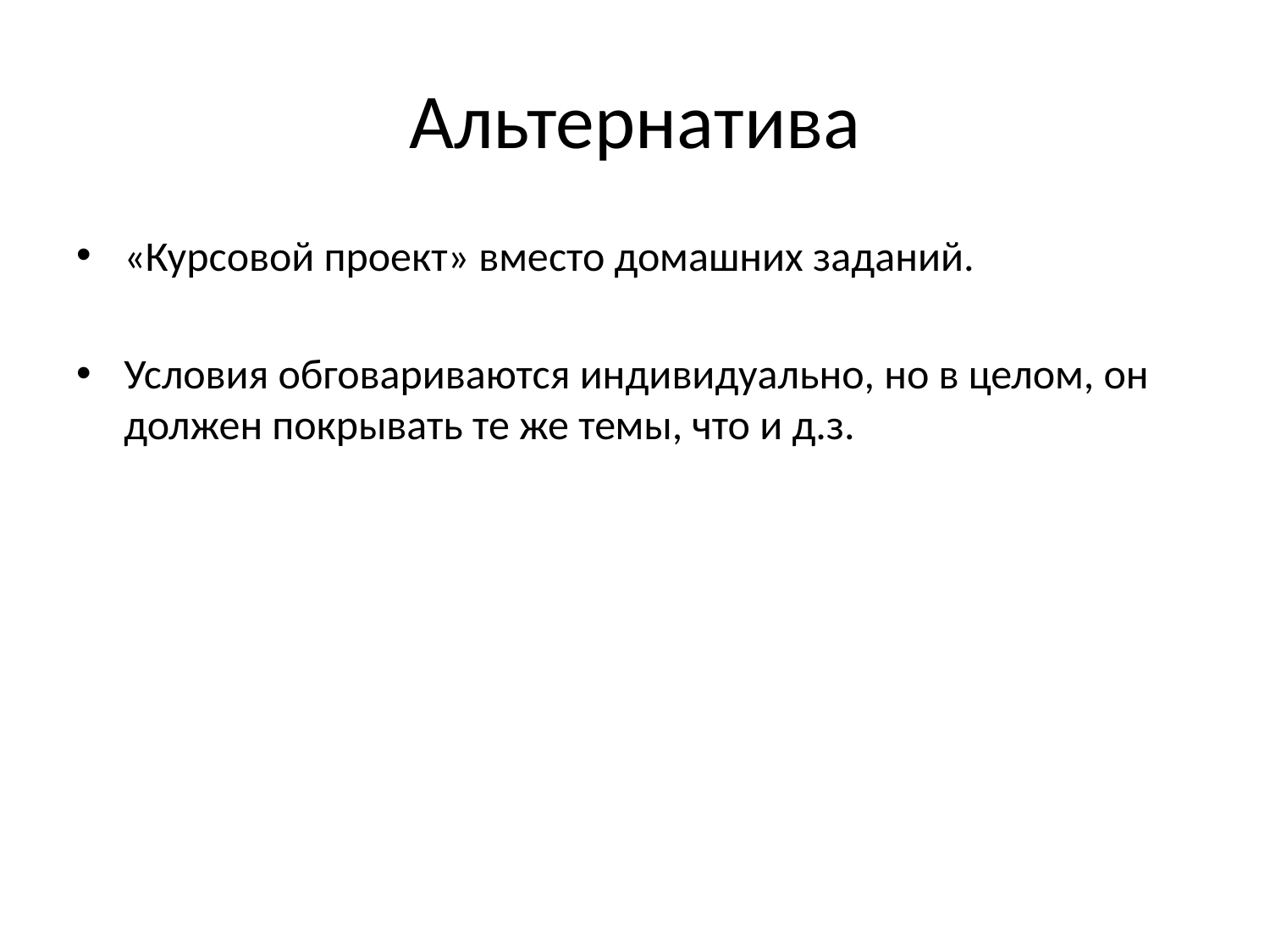

# Альтернатива
«Курсовой проект» вместо домашних заданий.

Условия обговариваются индивидуально, но в целом, он должен покрывать те же темы, что и д.з.